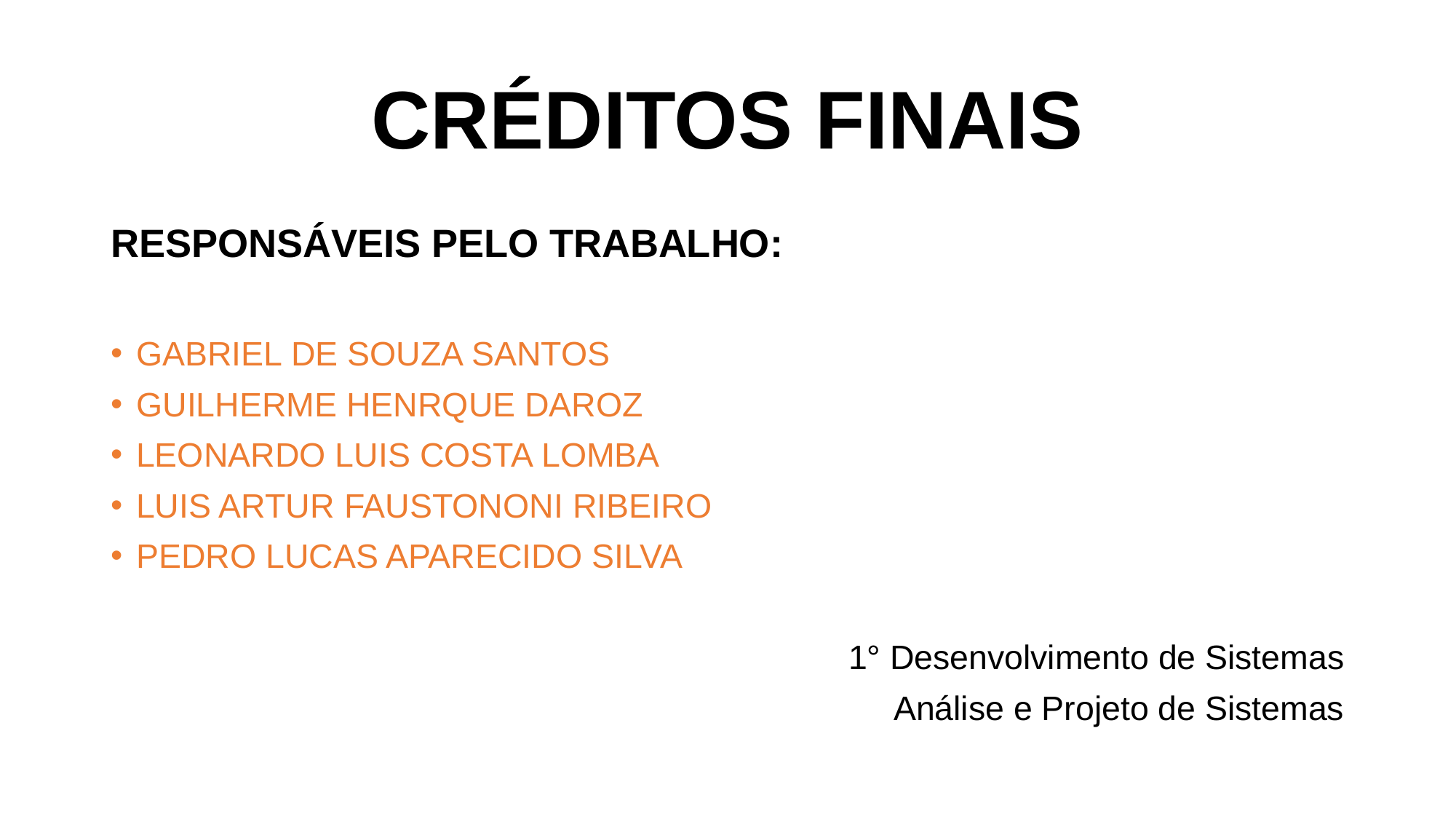

# CRÉDITOS FINAIS
RESPONSÁVEIS PELO TRABALHO:

GABRIEL DE SOUZA SANTOS
GUILHERME HENRQUE DAROZ
LEONARDO LUIS COSTA LOMBA
LUIS ARTUR FAUSTONONI RIBEIRO
PEDRO LUCAS APARECIDO SILVA

1° Desenvolvimento de Sistemas
Análise e Projeto de Sistemas